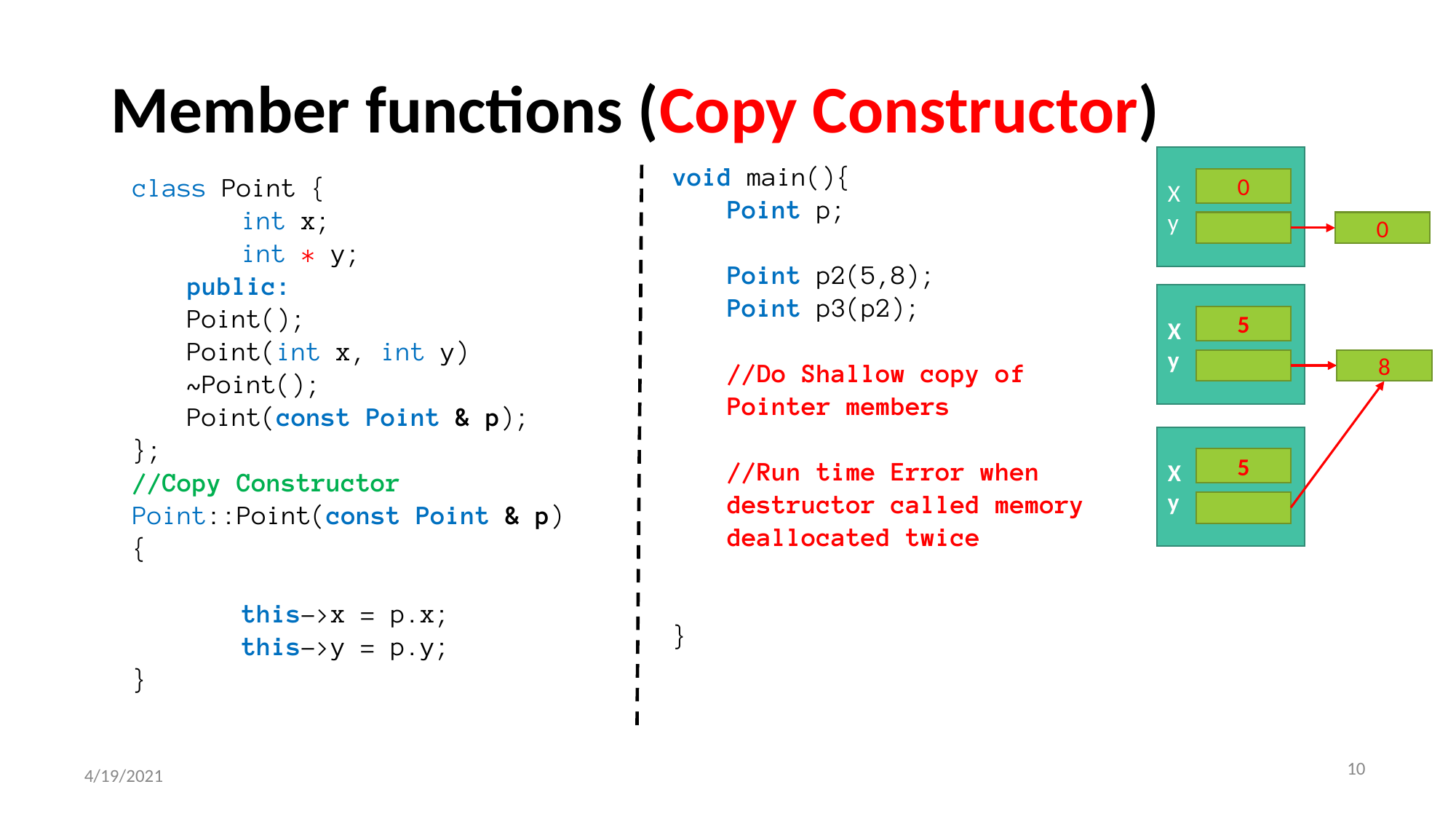

# Member functions (Copy Constructor)
X
y
0

0
void main(){
Point p;

Point p2(5,8);
Point p3(p2);

//Do Shallow copy of
Pointer members

//Run time Error when
destructor called memory deallocated twice

}

class Point {
int x;
int * y;
public:
Point();
Point(int x, int y)
~Point();
Point(const Point & p);
};
//Copy Constructor
Point::Point(const Point & p)
{

this->x = p.x;
this->y = p.y;
}

X
y
5

8
X
y
5

10
4/19/2021